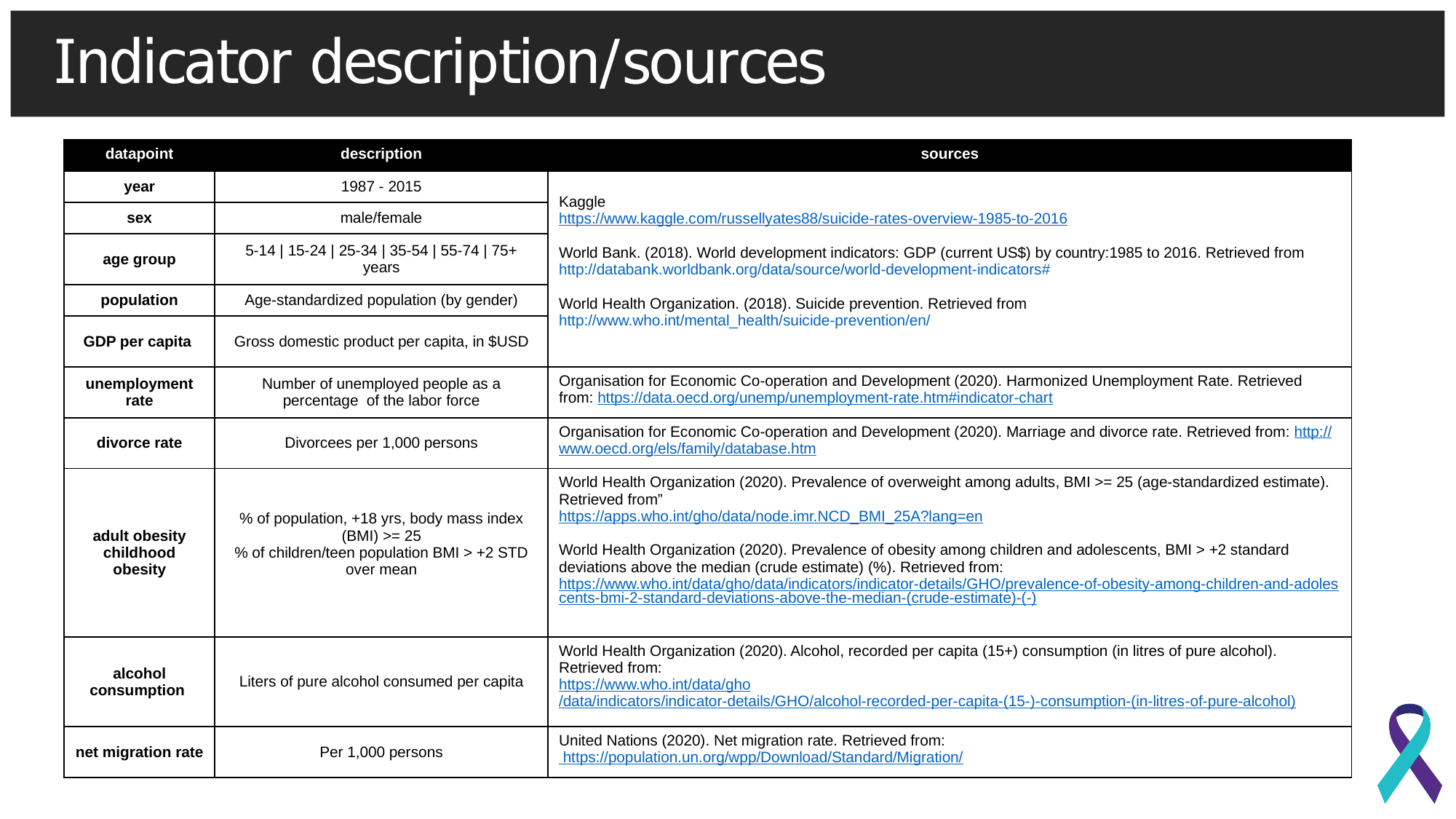

# Indicator description/sources
| datapoint | description | sources |
| --- | --- | --- |
| year | 1987 - 2015 | Kaggle https://www.kaggle.com/russellyates88/suicide-rates-overview-1985-to-2016 World Bank. (2018). World development indicators: GDP (current US$) by country:1985 to 2016. Retrieved from http://databank.worldbank.org/data/source/world-development-indicators# World Health Organization. (2018). Suicide prevention. Retrieved from http://www.who.int/mental\_health/suicide-prevention/en/ |
| sex | male/female |  |
| age group | 5-14 | 15-24 | 25-34 | 35-54 | 55-74 | 75+ years |  |
| population | Age-standardized population (by gender) |  |
| GDP per capita | Gross domestic product per capita, in $USD |  |
| unemployment rate | Number of unemployed people as a percentage of the labor force | Organisation for Economic Co-operation and Development (2020). Harmonized Unemployment Rate. Retrieved from: https://data.oecd.org/unemp/unemployment-rate.htm#indicator-chart |
| divorce rate | Divorcees per 1,000 persons | Organisation for Economic Co-operation and Development (2020). Marriage and divorce rate. Retrieved from: http://www.oecd.org/els/family/database.htm |
| adult obesity childhood obesity | % of population, +18 yrs, body mass index (BMI) >= 25 % of children/teen population BMI > +2 STD over mean | World Health Organization (2020). Prevalence of overweight among adults, BMI >= 25 (age-standardized estimate). Retrieved from” https://apps.who.int/gho/data/node.imr.NCD\_BMI\_25A?lang=en World Health Organization (2020). Prevalence of obesity among children and adolescents, BMI > +2 standard deviations above the median (crude estimate) (%). Retrieved from: https://www.who.int/data/gho/data/indicators/indicator-details/GHO/prevalence-of-obesity-among-children-and-adolescents-bmi-2-standard-deviations-above-the-median-(crude-estimate)-(-) |
| alcohol consumption | Liters of pure alcohol consumed per capita | World Health Organization (2020). Alcohol, recorded per capita (15+) consumption (in litres of pure alcohol). Retrieved from: https://www.who.int/data/gho/data/indicators/indicator-details/GHO/alcohol-recorded-per-capita-(15-)-consumption-(in-litres-of-pure-alcohol) |
| net migration rate | Per 1,000 persons | United Nations (2020). Net migration rate. Retrieved from: https://population.un.org/wpp/Download/Standard/Migration/ |